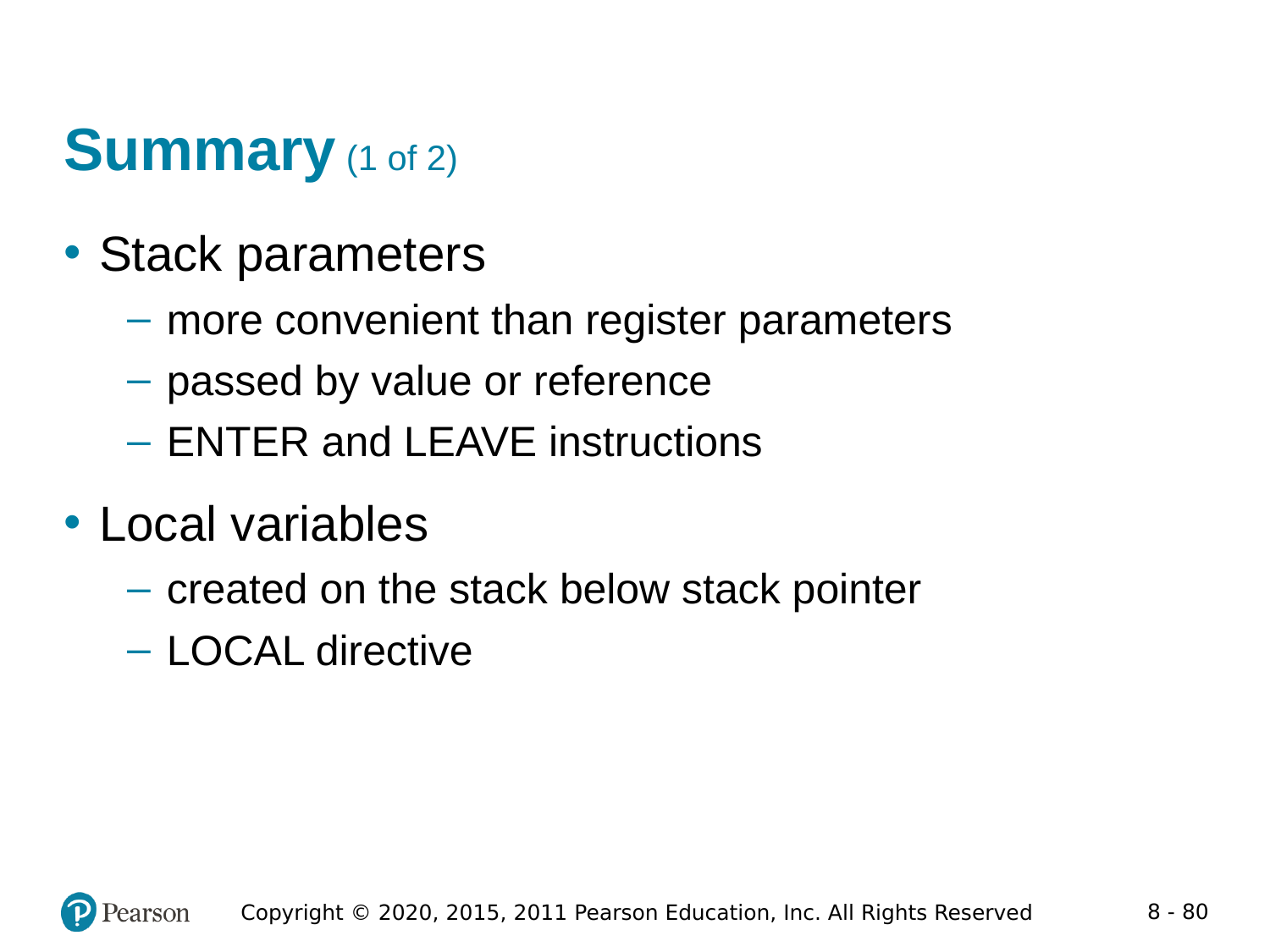

# Summary (1 of 2)
Stack parameters
more convenient than register parameters
passed by value or reference
ENTER and LEAVE instructions
Local variables
created on the stack below stack pointer
LOCAL directive